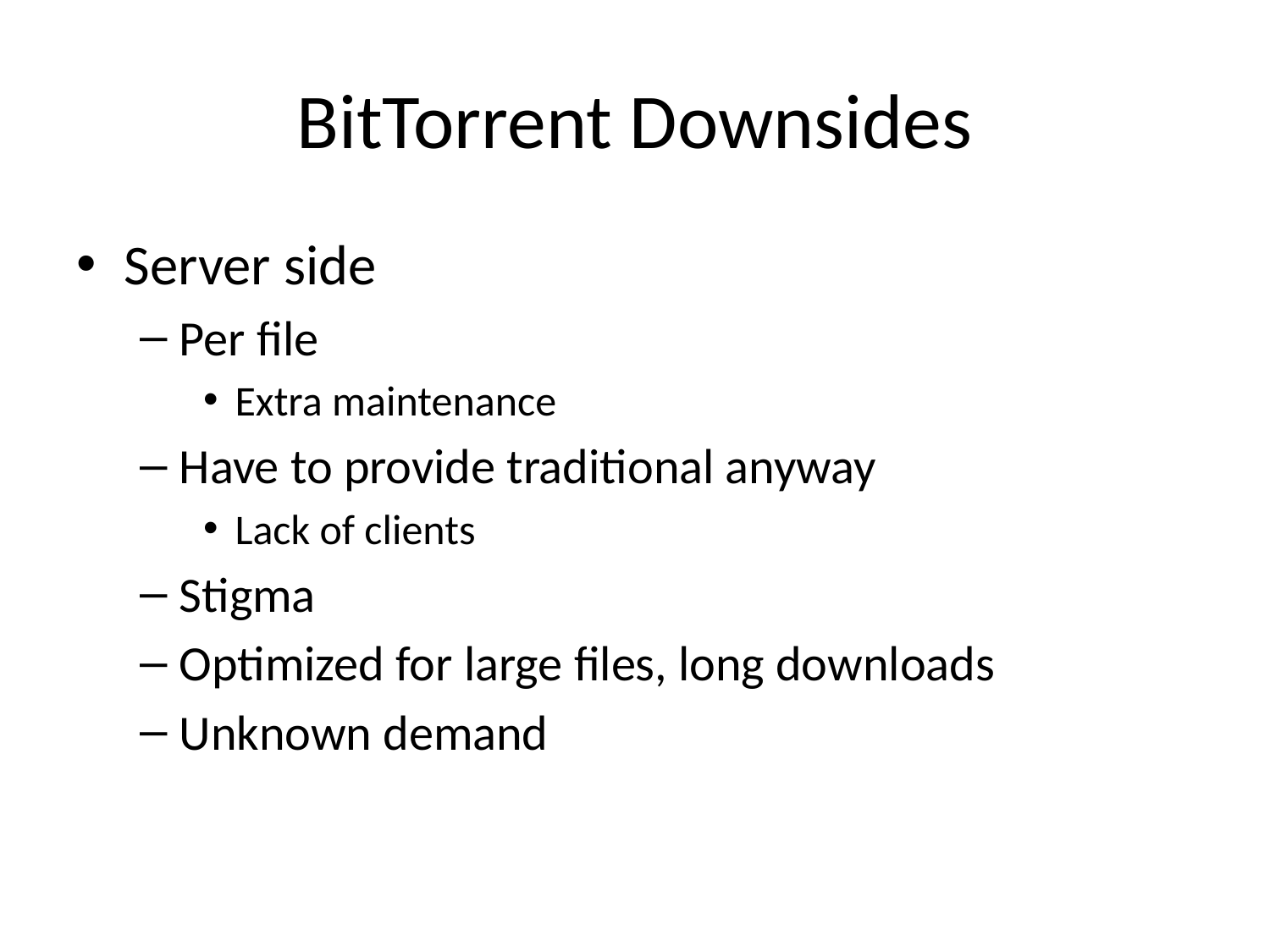

# BitTorrent Downsides
Server side
Per file
Extra maintenance
Have to provide traditional anyway
Lack of clients
Stigma
Optimized for large files, long downloads
Unknown demand